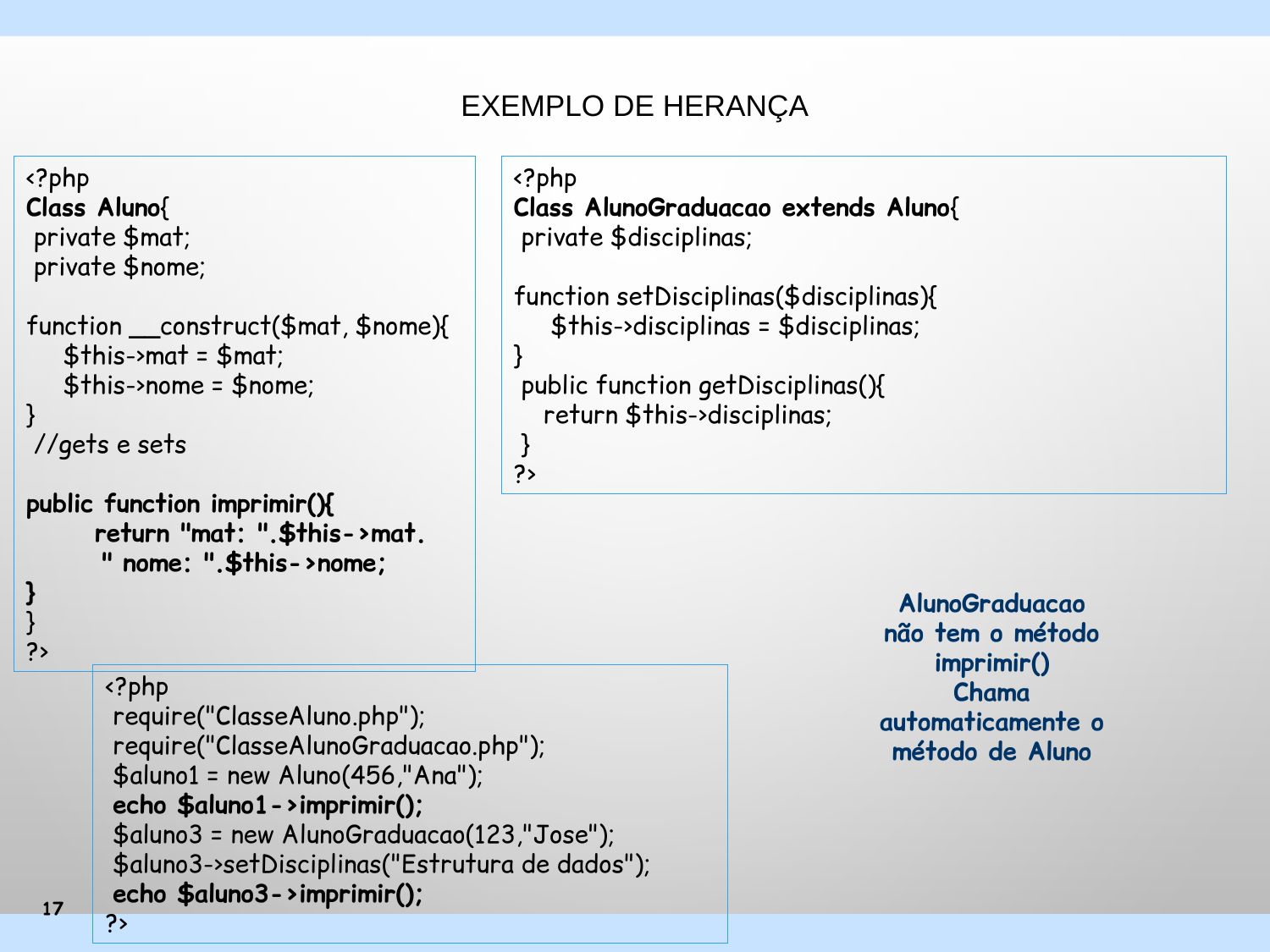

# Exemplo de Herança
<?php
Class Aluno{
 private $mat;
 private $nome;

function __construct($mat, $nome){
     $this->mat = $mat;
     $this->nome = $nome;
}
 //gets e sets

public function imprimir(){
   return "mat: ".$this->mat.
" nome: ".$this->nome;
}
}
?>
<?php
Class AlunoGraduacao extends Aluno{
 private $disciplinas;

function setDisciplinas($disciplinas){
     $this->disciplinas = $disciplinas;
}
 public function getDisciplinas(){
    return $this->disciplinas;
 }
?>
AlunoGraduacao não tem o método imprimir()
Chama automaticamente o método de Aluno
<?php
 require("ClasseAluno.php");
 require("ClasseAlunoGraduacao.php");
 $aluno1 = new Aluno(456,"Ana");
 echo $aluno1->imprimir();
 $aluno3 = new AlunoGraduacao(123,"Jose");
 $aluno3->setDisciplinas("Estrutura de dados");
 echo $aluno3->imprimir();
?>
17